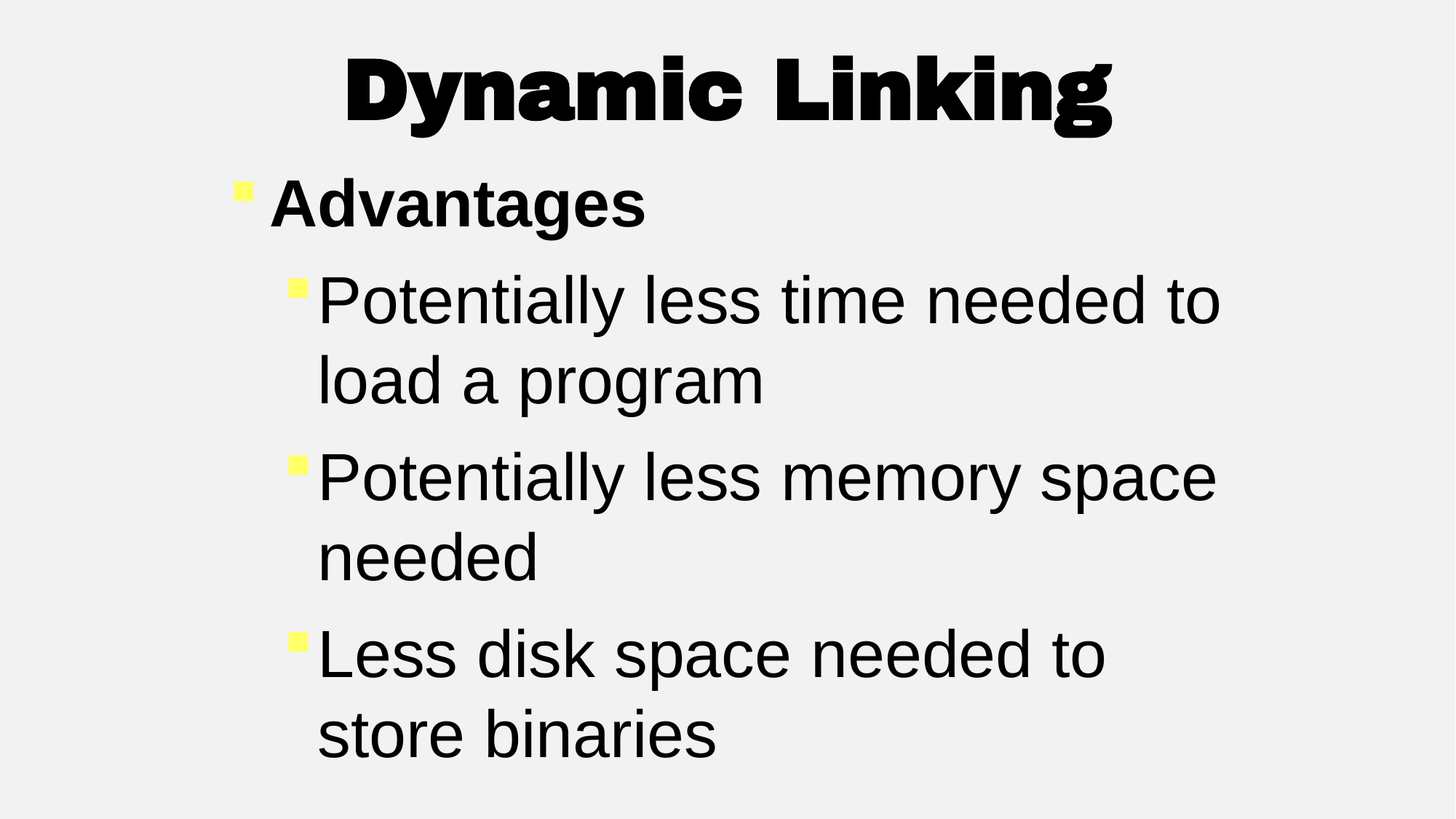

Dynamic Linking
Advantages
Potentially less time needed to load a program
Potentially less memory space needed
Less disk space needed to store binaries